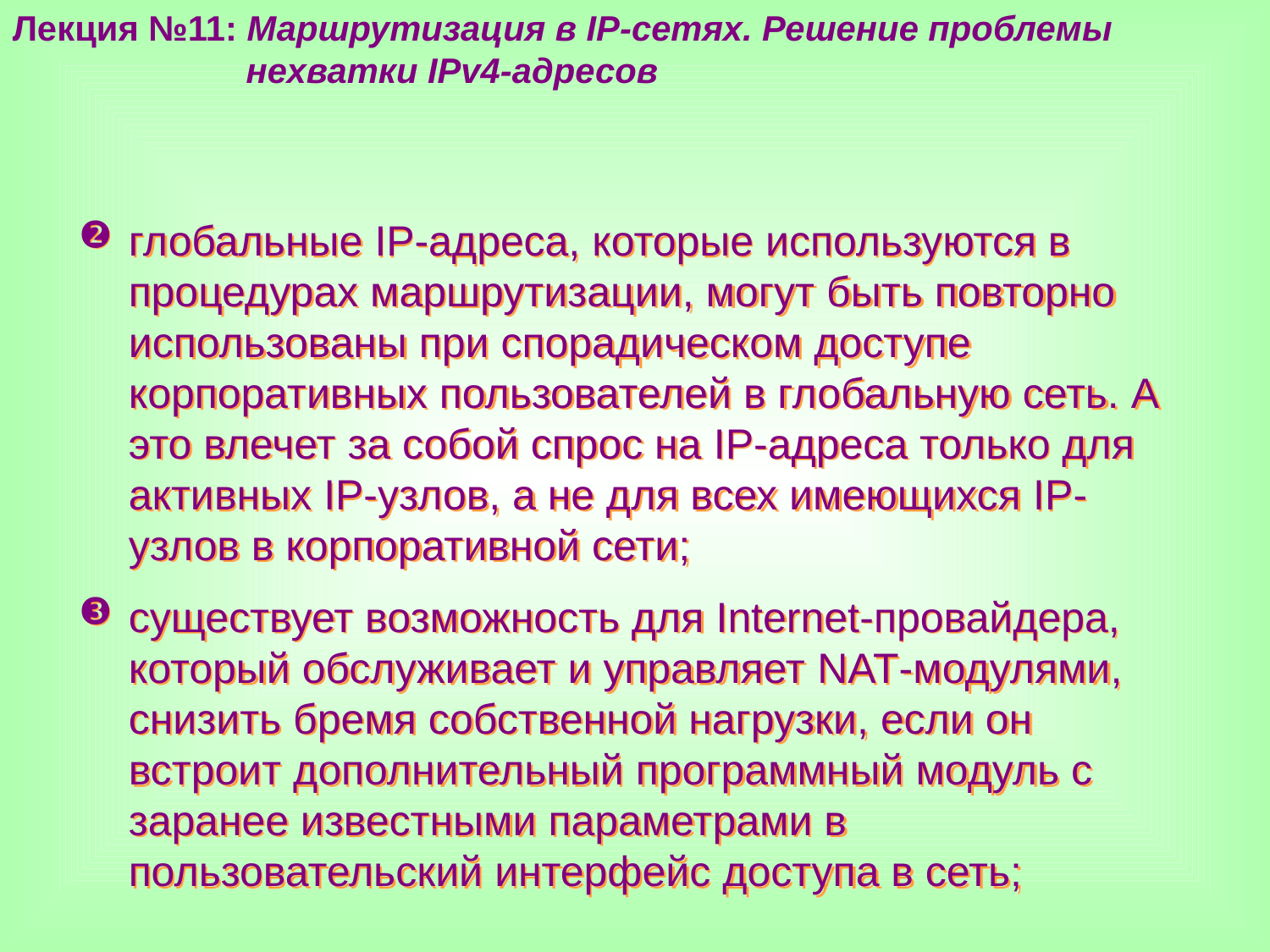

Лекция №11: Маршрутизация в IP-сетях. Решение проблемы
                        нехватки IPv4-адресов
глобальные IP-адреса, которые используются в процедурах маршрутизации, могут быть повторно использованы при спорадическом доступе корпоративных пользователей в глобальную сеть. А это влечет за собой спрос на IP-адреса только для активных IP-узлов, а не для всех имеющихся IP-узлов в корпоративной сети;
существует возможность для Internet-провайдера, который обслуживает и управляет NAT-модулями, снизить бремя собственной нагрузки, если он встроит дополнительный программный модуль с заранее известными параметрами в пользовательский интерфейс доступа в сеть;